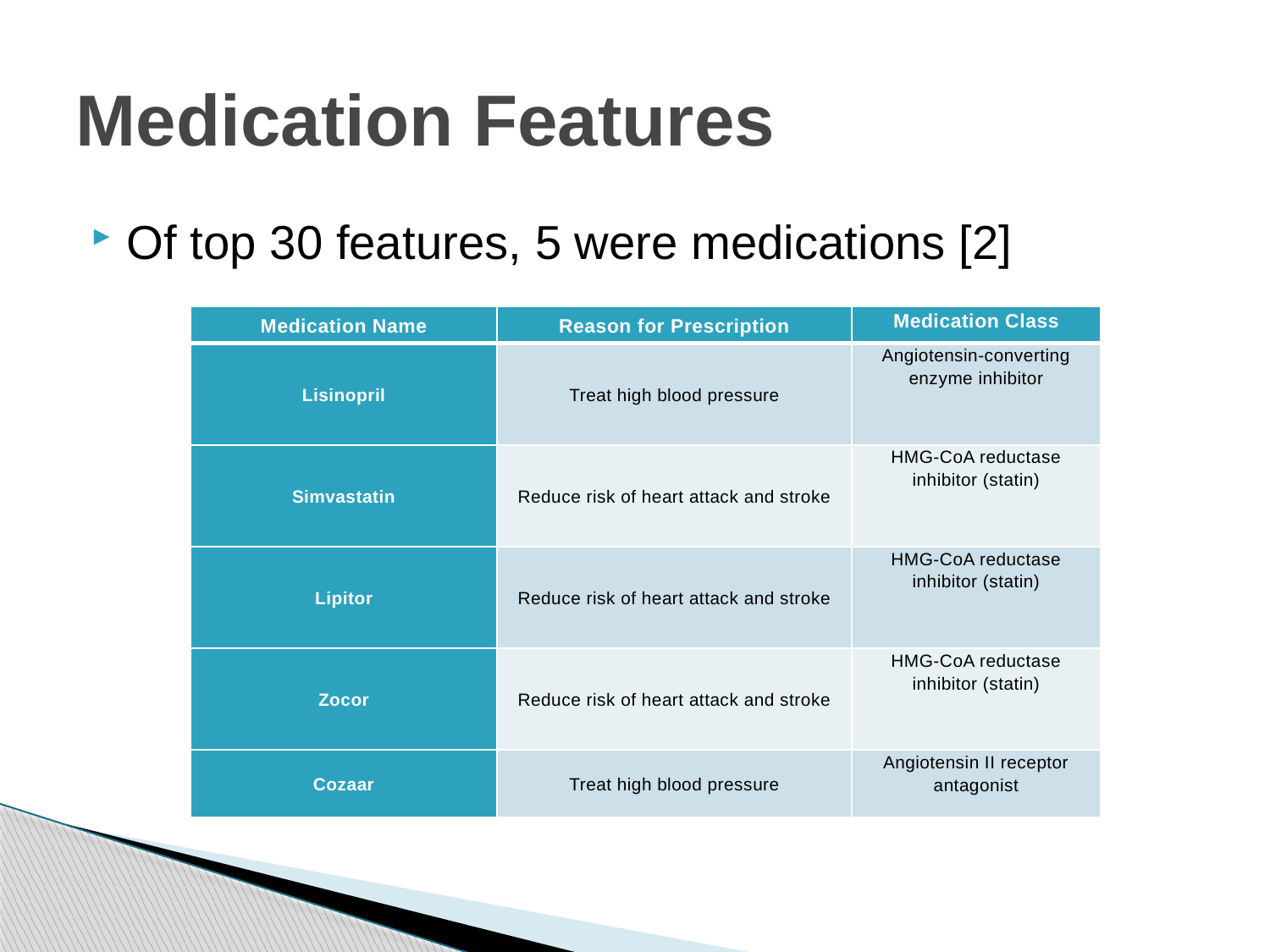

# Medication Features
Of top 30 features, 5 were medications [2]
| Medication Name | Reason for Prescription | Medication Class |
| --- | --- | --- |
| Lisinopril | Treat high blood pressure | Angiotensin-converting enzyme inhibitor |
| Simvastatin | Reduce risk of heart attack and stroke | HMG-CoA reductase inhibitor (statin) |
| Lipitor | Reduce risk of heart attack and stroke | HMG-CoA reductase inhibitor (statin) |
| Zocor | Reduce risk of heart attack and stroke | HMG-CoA reductase inhibitor (statin) |
| Cozaar | Treat high blood pressure | Angiotensin II receptor antagonist |